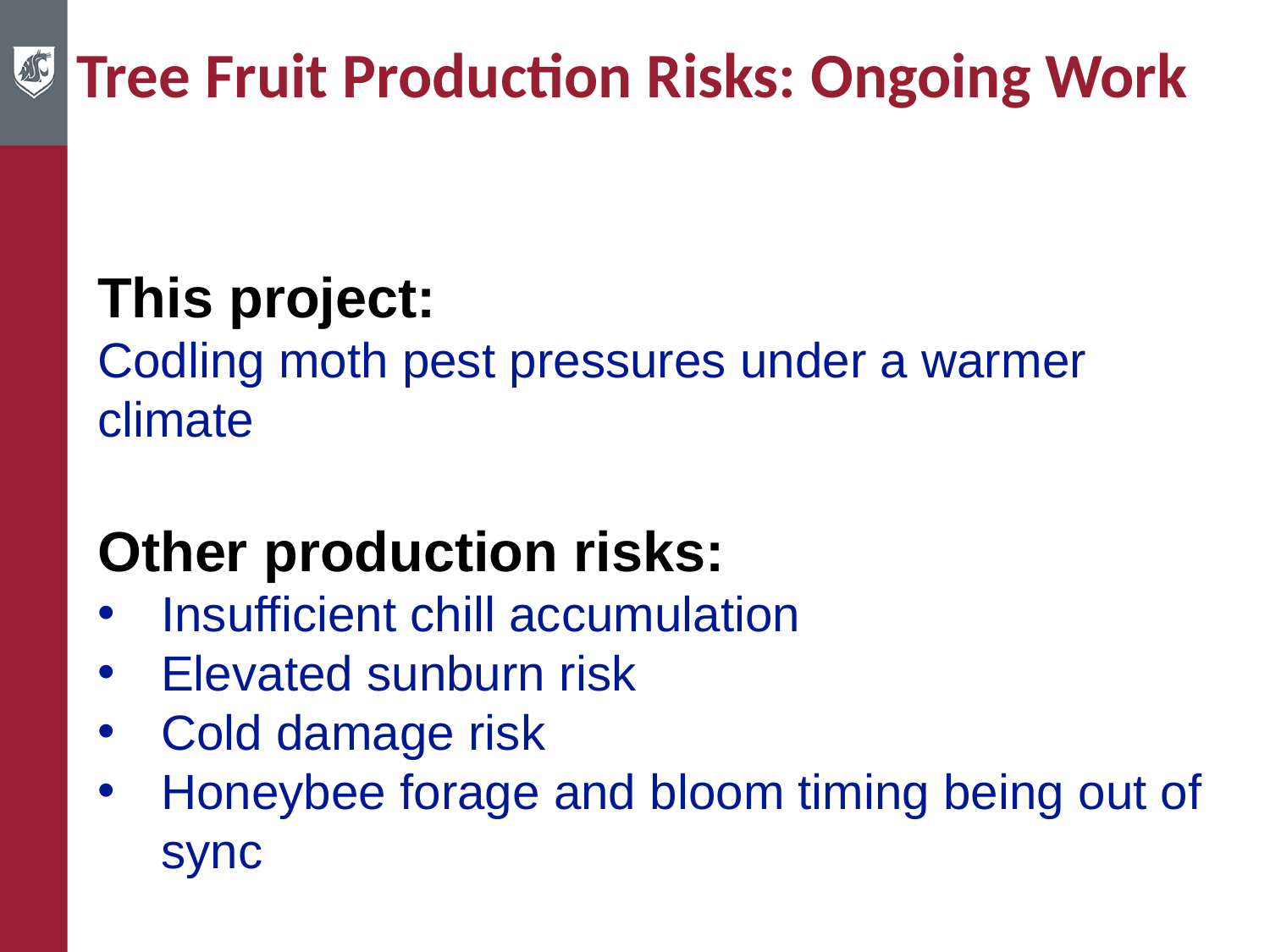

Tree Fruit Production Risks: Ongoing Work

This project:
Codling moth pest pressures under a warmer climate

Other production risks:
Insufficient chill accumulation
Elevated sunburn risk
Cold damage risk
Honeybee forage and bloom timing being out of sync